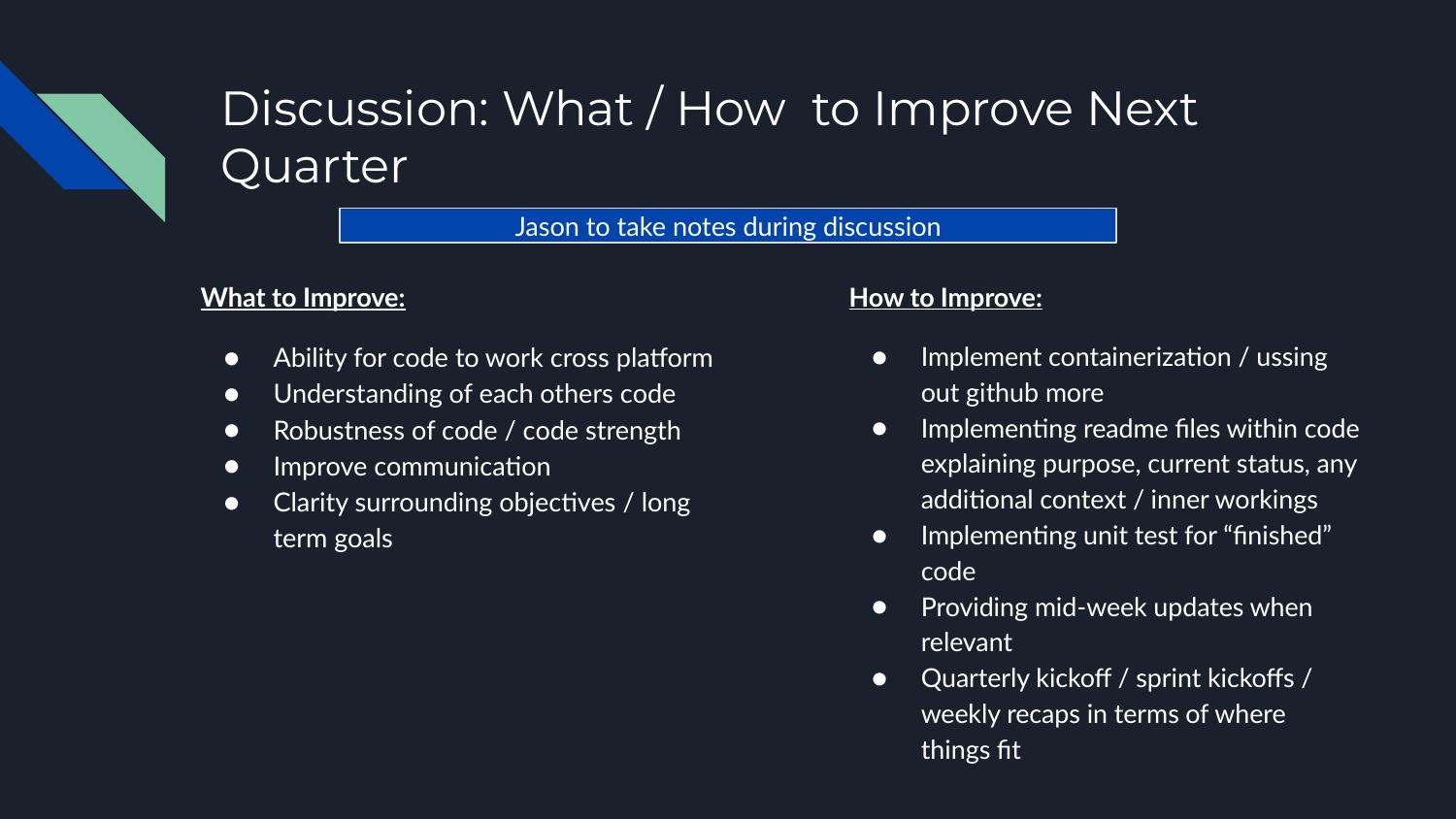

# Discussion: What / How  to Improve Next Quarter

Jason to take notes during discussion
What to Improve:
Ability for code to work cross platform
Understanding of each others code
Robustness of code / code strength
Improve communication
Clarity surrounding objectives / long term goals
How to Improve:
Implement containerization / ussing out github more
Implementing readme files within code explaining purpose, current status, any additional context / inner workings
Implementing unit test for “finished” code
Providing mid-week updates when relevant
Quarterly kickoff / sprint kickoffs / weekly recaps in terms of where things fit